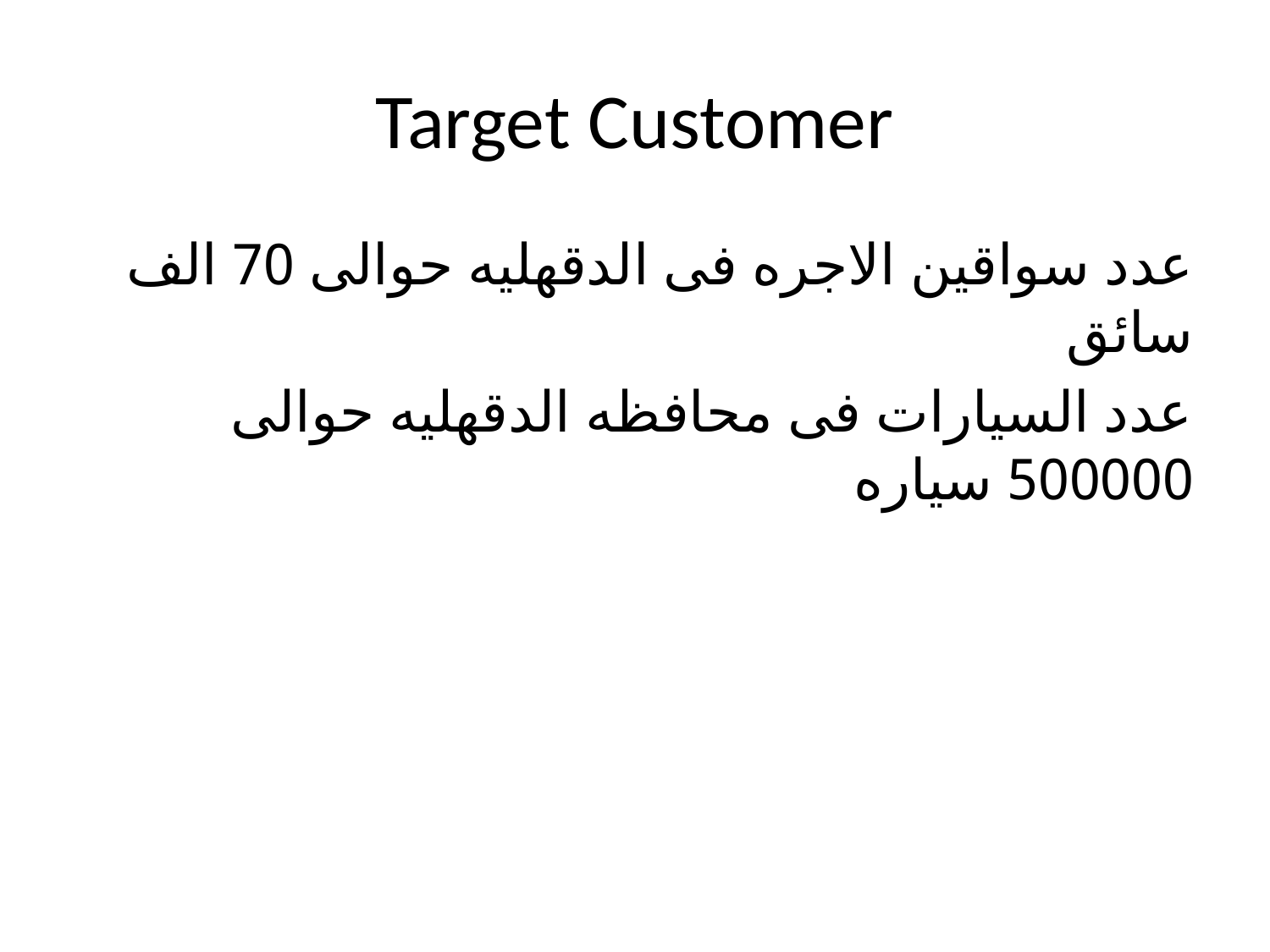

# Target Customer
عدد سواقين الاجره فى الدقهليه حوالى 70 الف سائق
عدد السيارات فى محافظه الدقهليه حوالى 500000 سياره